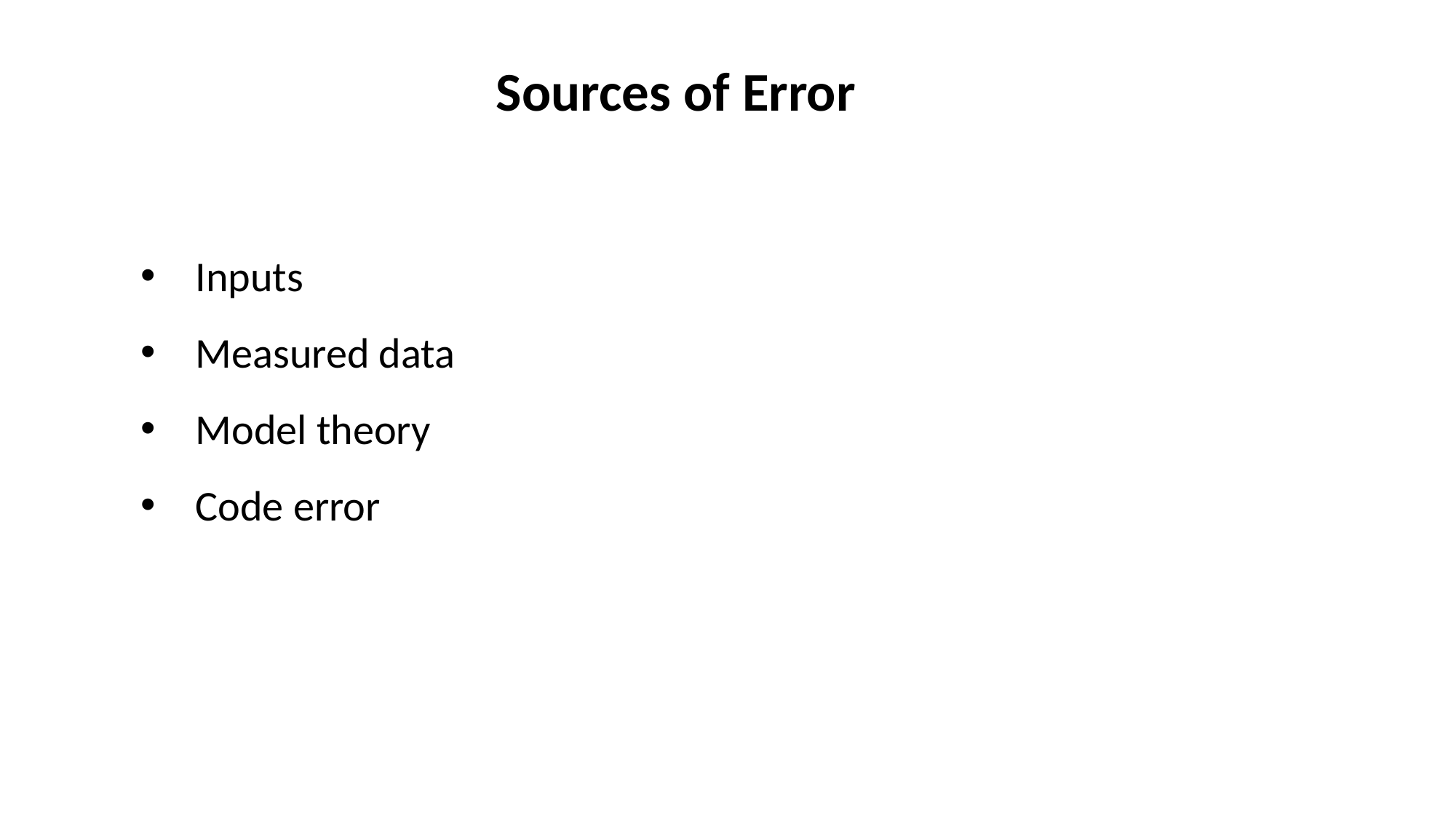

Sources of Error
Inputs
Measured data
Model theory
Code error